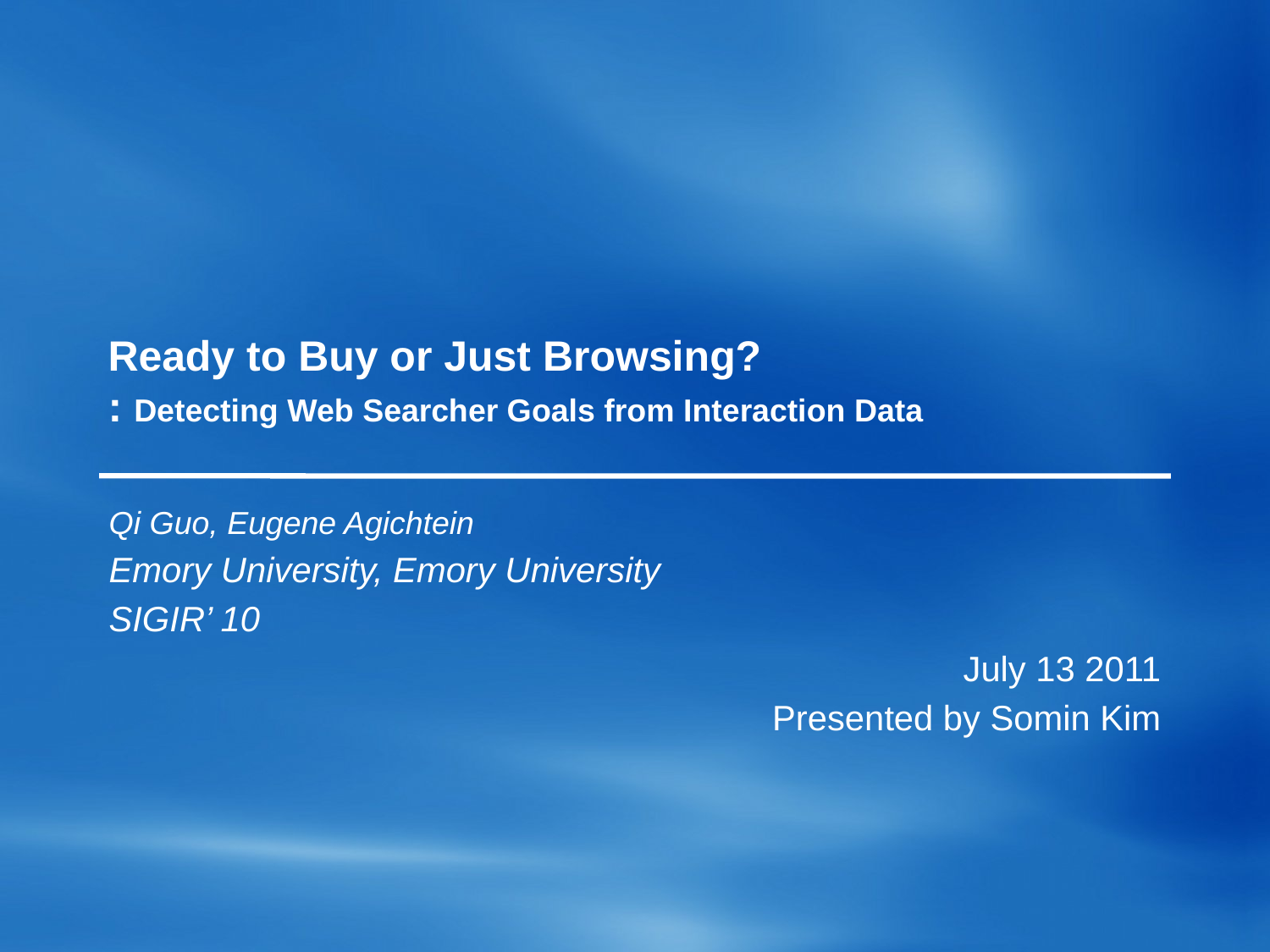

# Ready to Buy or Just Browsing? : Detecting Web Searcher Goals from Interaction Data
Qi Guo, Eugene Agichtein
Emory University, Emory University
SIGIR’ 10
July 13 2011
Presented by Somin Kim